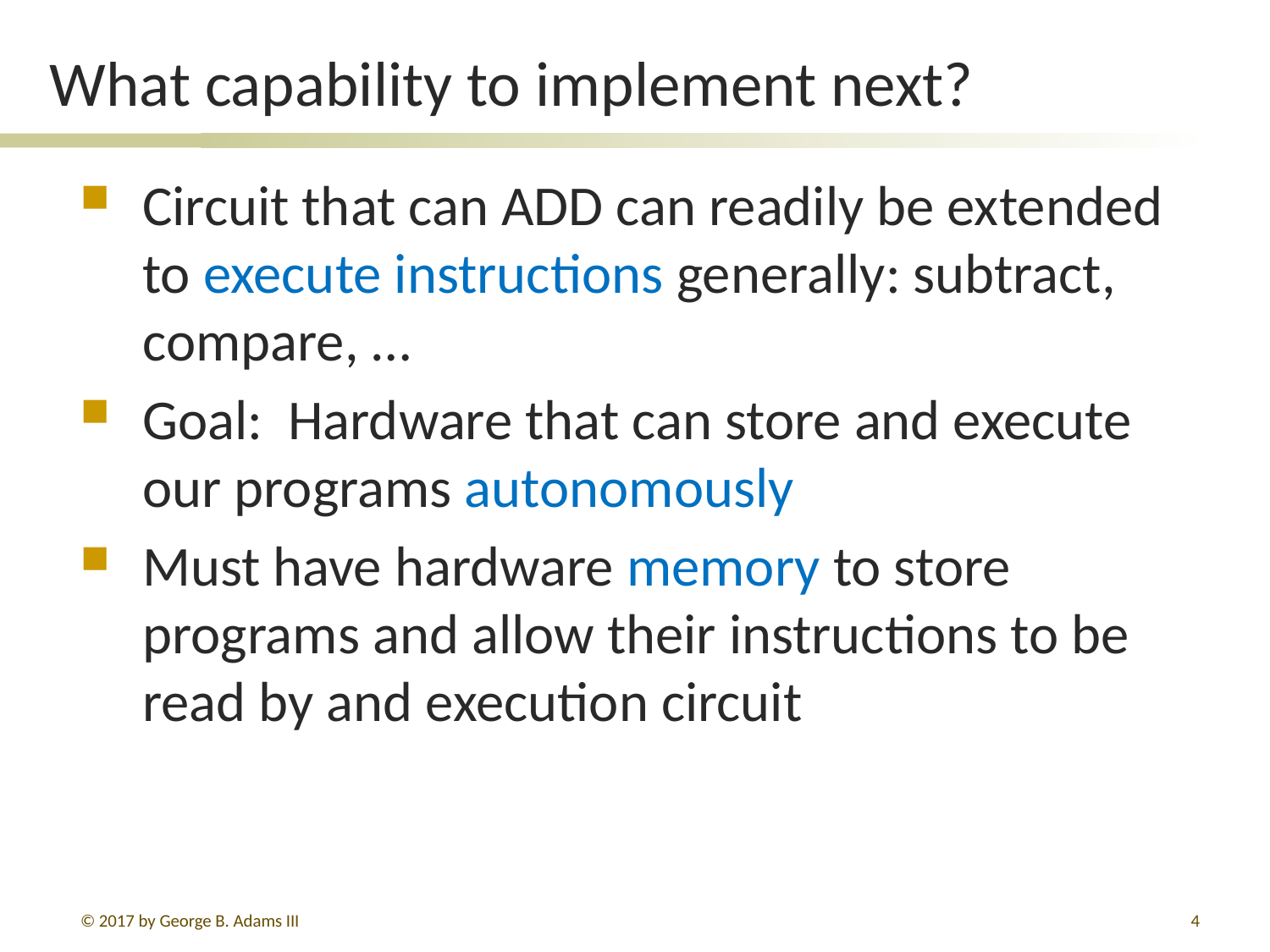

# What capability to implement next?
Circuit that can ADD can readily be extended to execute instructions generally: subtract, compare, …
Goal:  Hardware that can store and execute our programs autonomously
Must have hardware memory to store  programs and allow their instructions to be read by and execution circuit

© 2017 by George B. Adams III
4